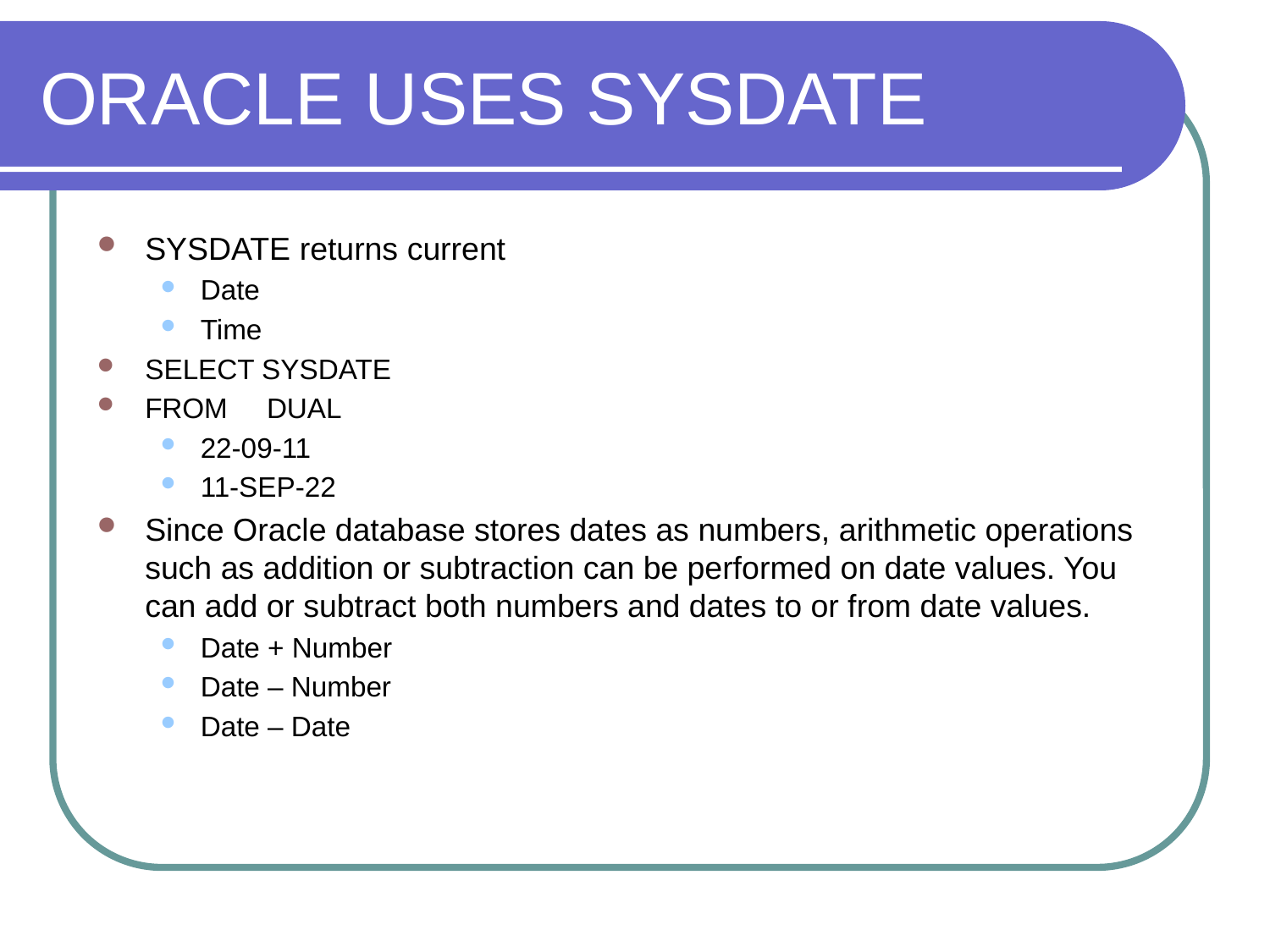

# ORACLE USES SYSDATE
SYSDATE returns current
Date
Time
SELECT SYSDATE
FROM     DUAL
22-09-11
11-SEP-22
Since Oracle database stores dates as numbers, arithmetic operations such as addition or subtraction can be performed on date values. You can add or subtract both numbers and dates to or from date values.
Date + Number
Date – Number
Date – Date